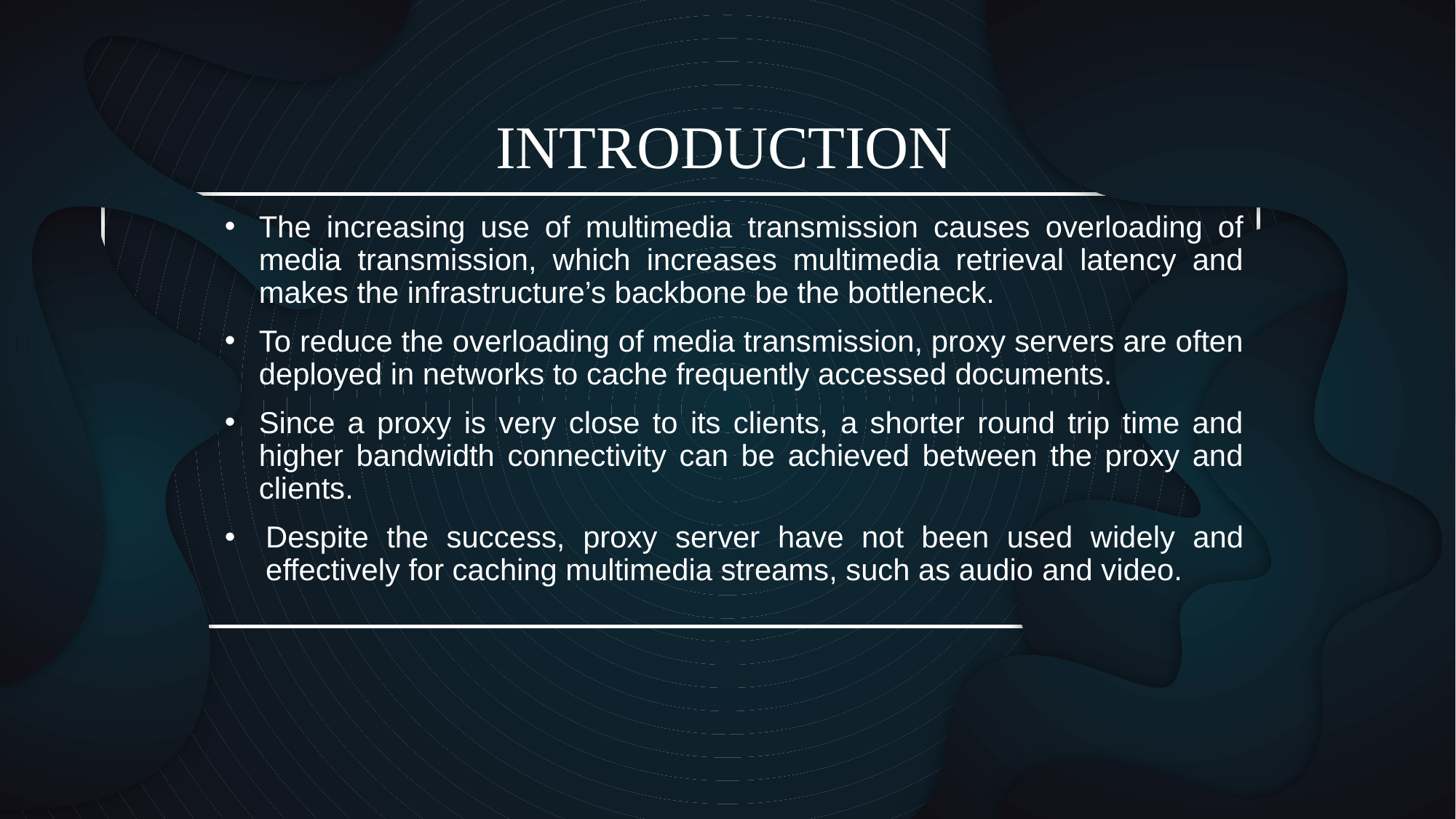

# INTRODUCTION
The increasing use of multimedia transmission causes overloading of media transmission, which increases multimedia retrieval latency and makes the infrastructure’s backbone be the bottleneck.
To reduce the overloading of media transmission, proxy servers are often deployed in networks to cache frequently accessed documents.
Since a proxy is very close to its clients, a shorter round trip time and higher bandwidth connectivity can be achieved between the proxy and clients.
Despite the success, proxy server have not been used widely and effectively for caching multimedia streams, such as audio and video.